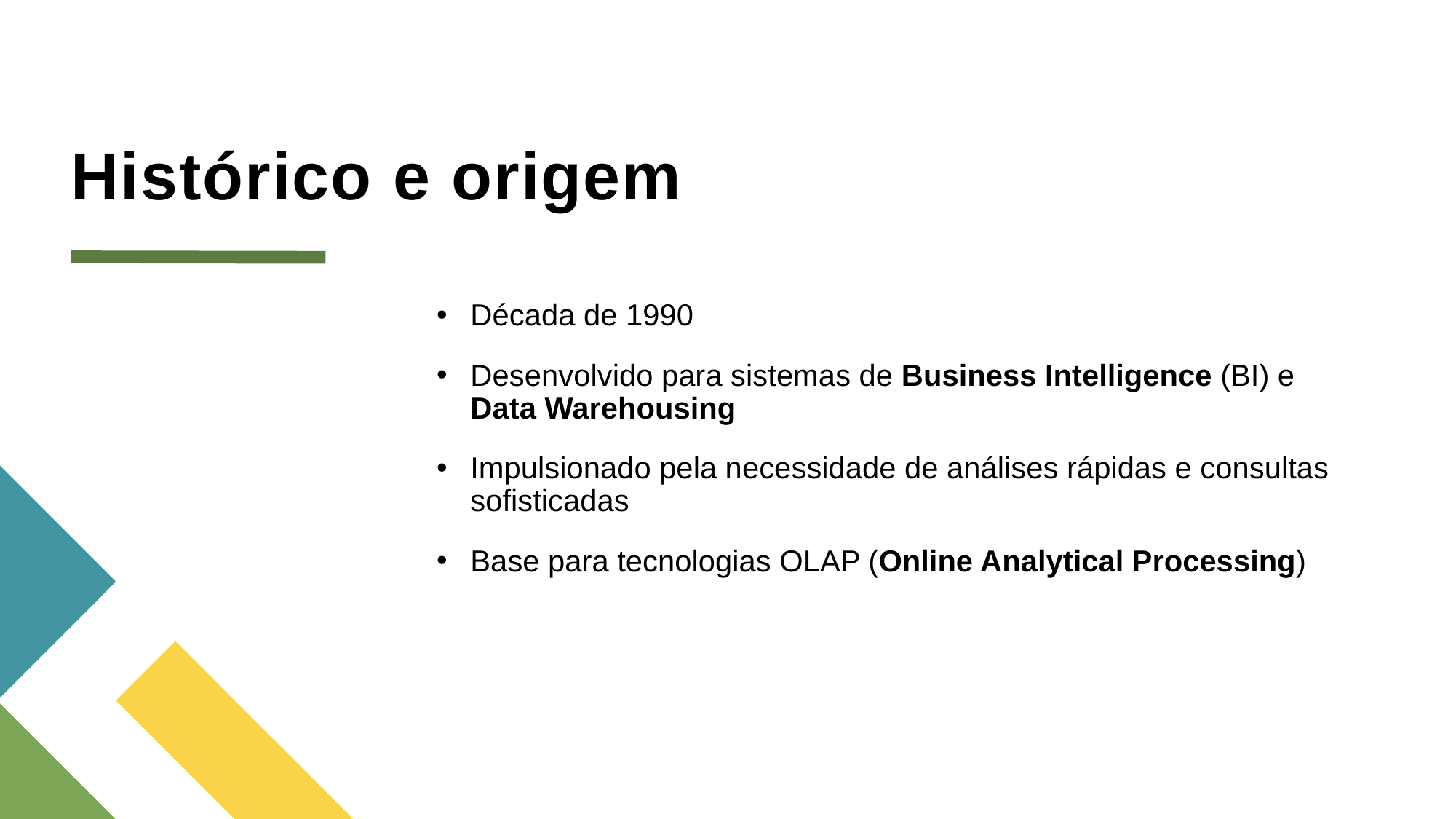

# Histórico e origem
Década de 1990
Desenvolvido para sistemas de Business Intelligence (BI) e Data Warehousing
Impulsionado pela necessidade de análises rápidas e consultas sofisticadas
Base para tecnologias OLAP (Online Analytical Processing)